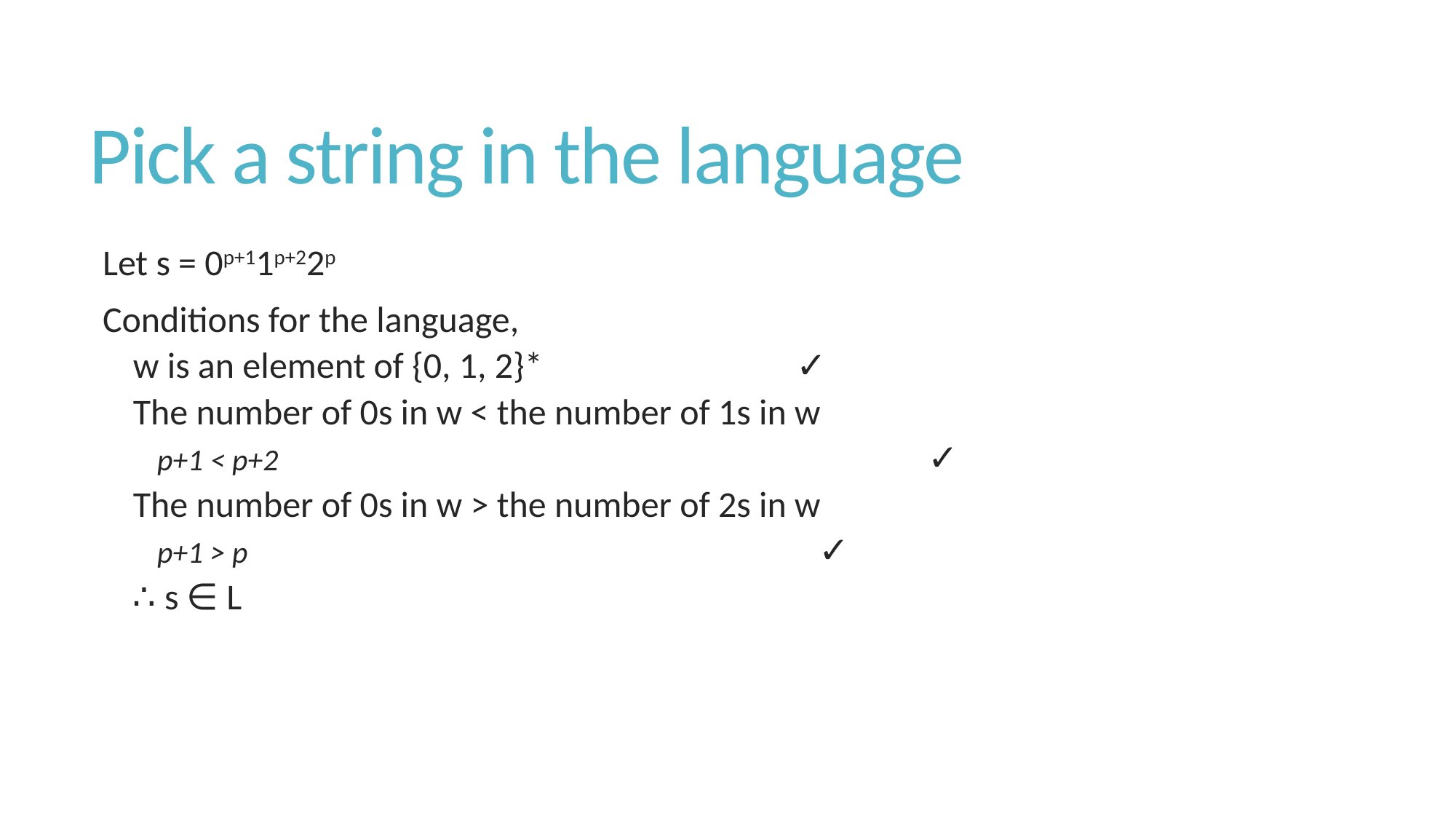

# Pick a string in the language
Let s = 0p+11p+22p
Conditions for the language,
w is an element of {0, 1, 2}*			 ✓
The number of 0s in w < the number of 1s in w
p+1 < p+2						 ✓
The number of 0s in w > the number of 2s in w
p+1 > p						 ✓
∴ s ∈ L